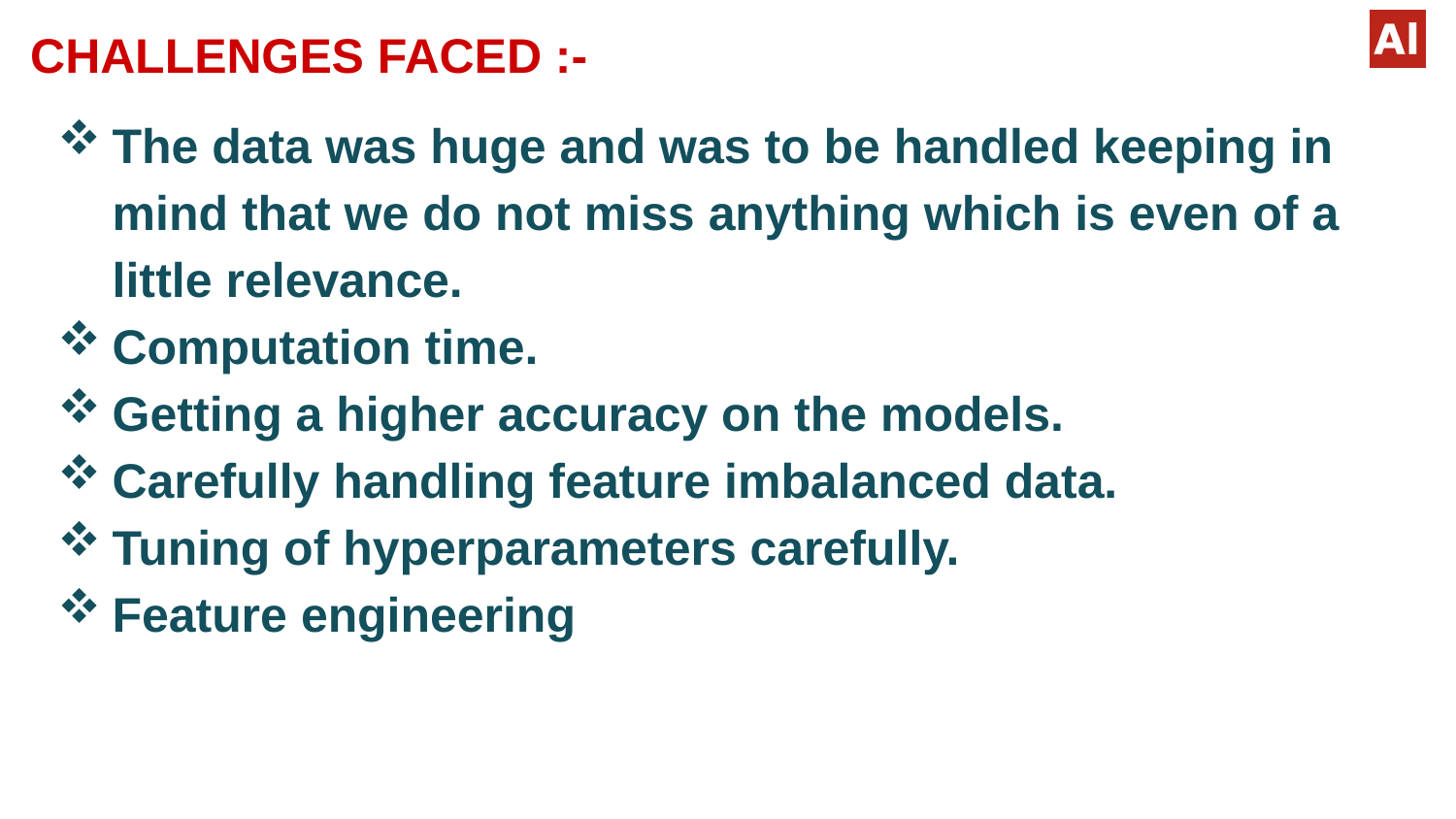

# CHALLENGES FACED :-
The data was huge and was to be handled keeping in mind that we do not miss anything which is even of a little relevance.
Computation time.
Getting a higher accuracy on the models.
Carefully handling feature imbalanced data.
Tuning of hyperparameters carefully.
Feature engineering